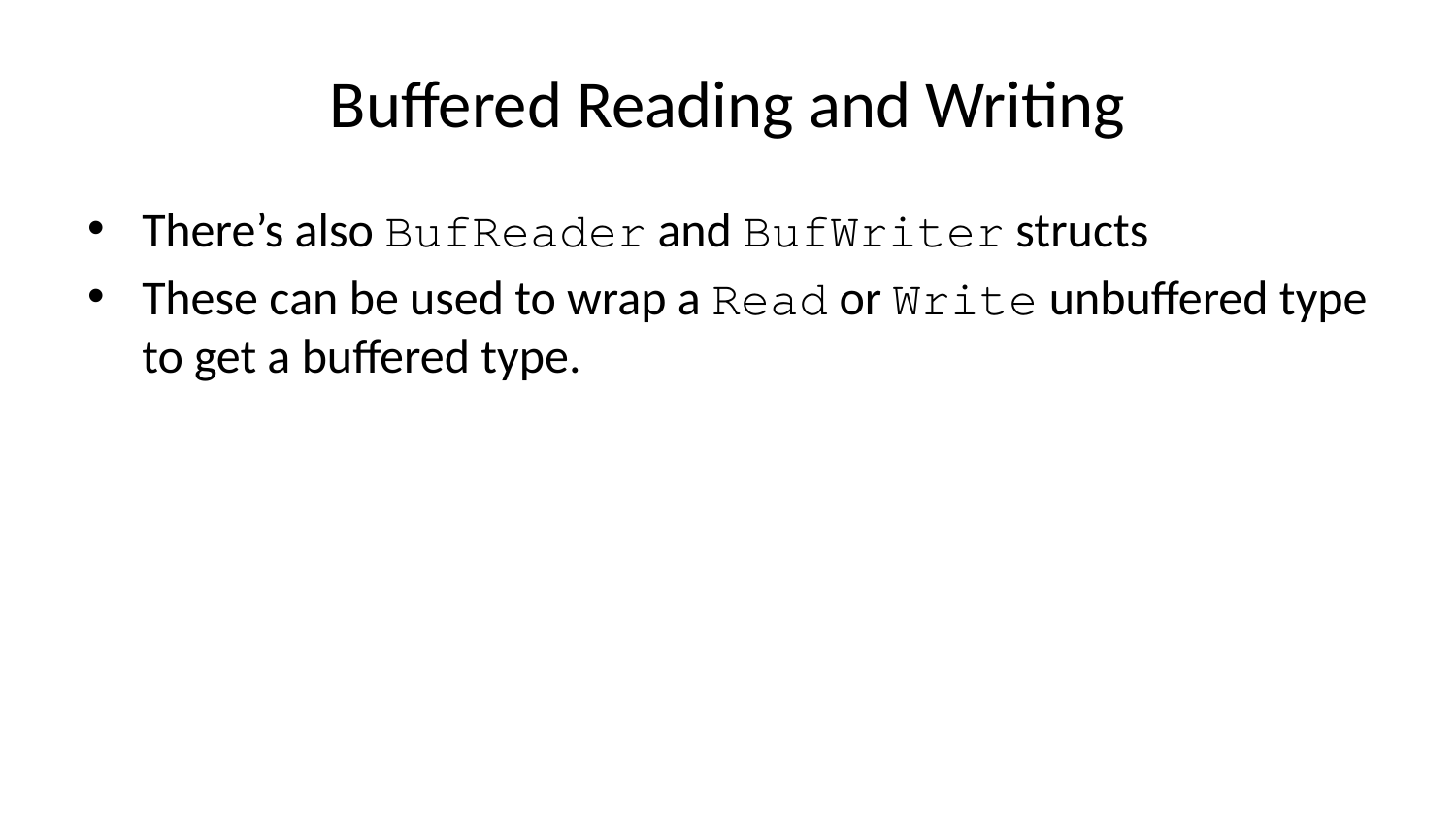

# Buffered Reading and Writing
There’s also BufReader and BufWriter structs
These can be used to wrap a Read or Write unbuffered type to get a buffered type.